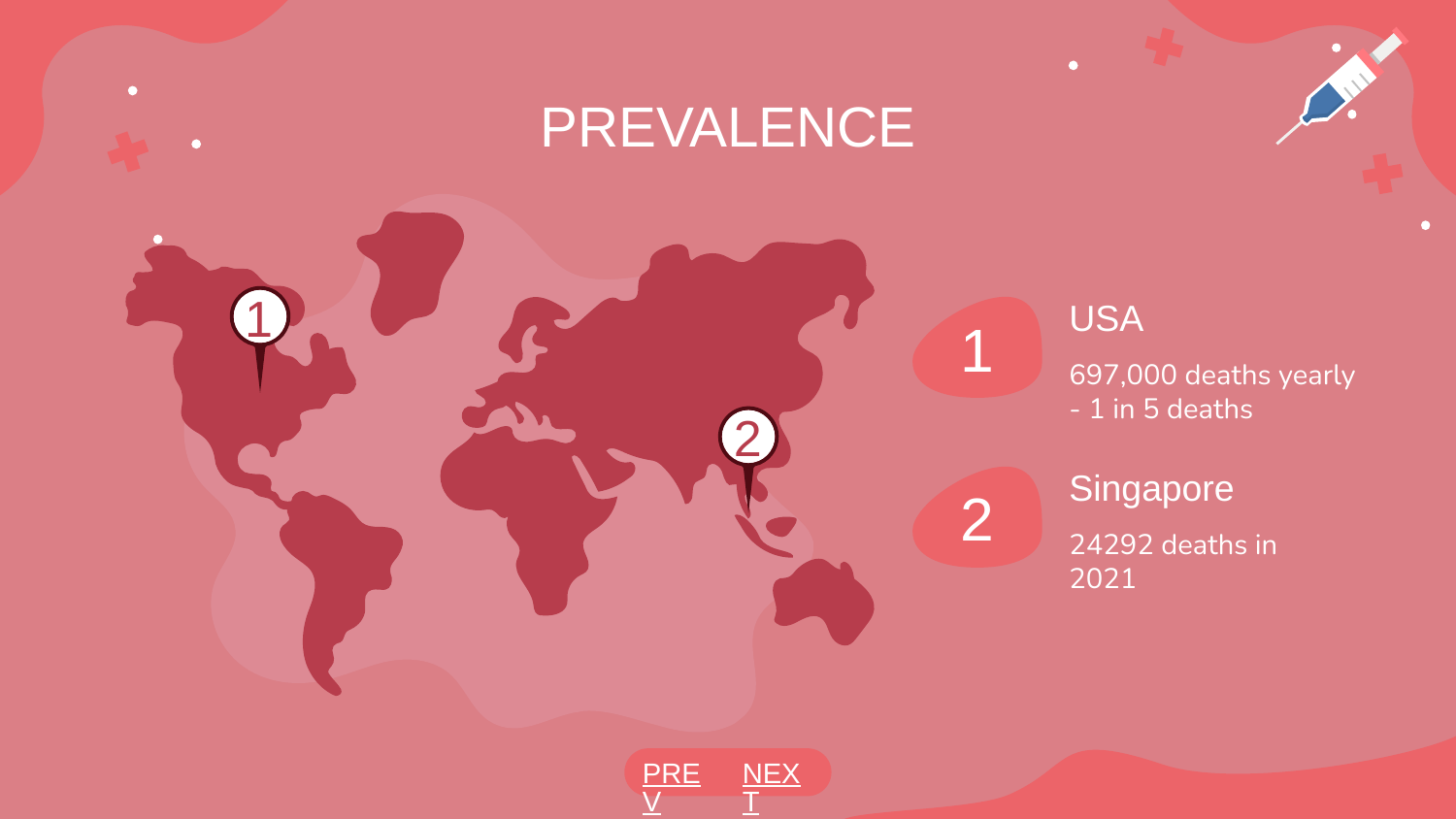

# PREVALENCE

USA
1

1
697,000 deaths yearly - 1 in 5 deaths
2

Singapore

2
24292 deaths in 2021

PREV
NEXT